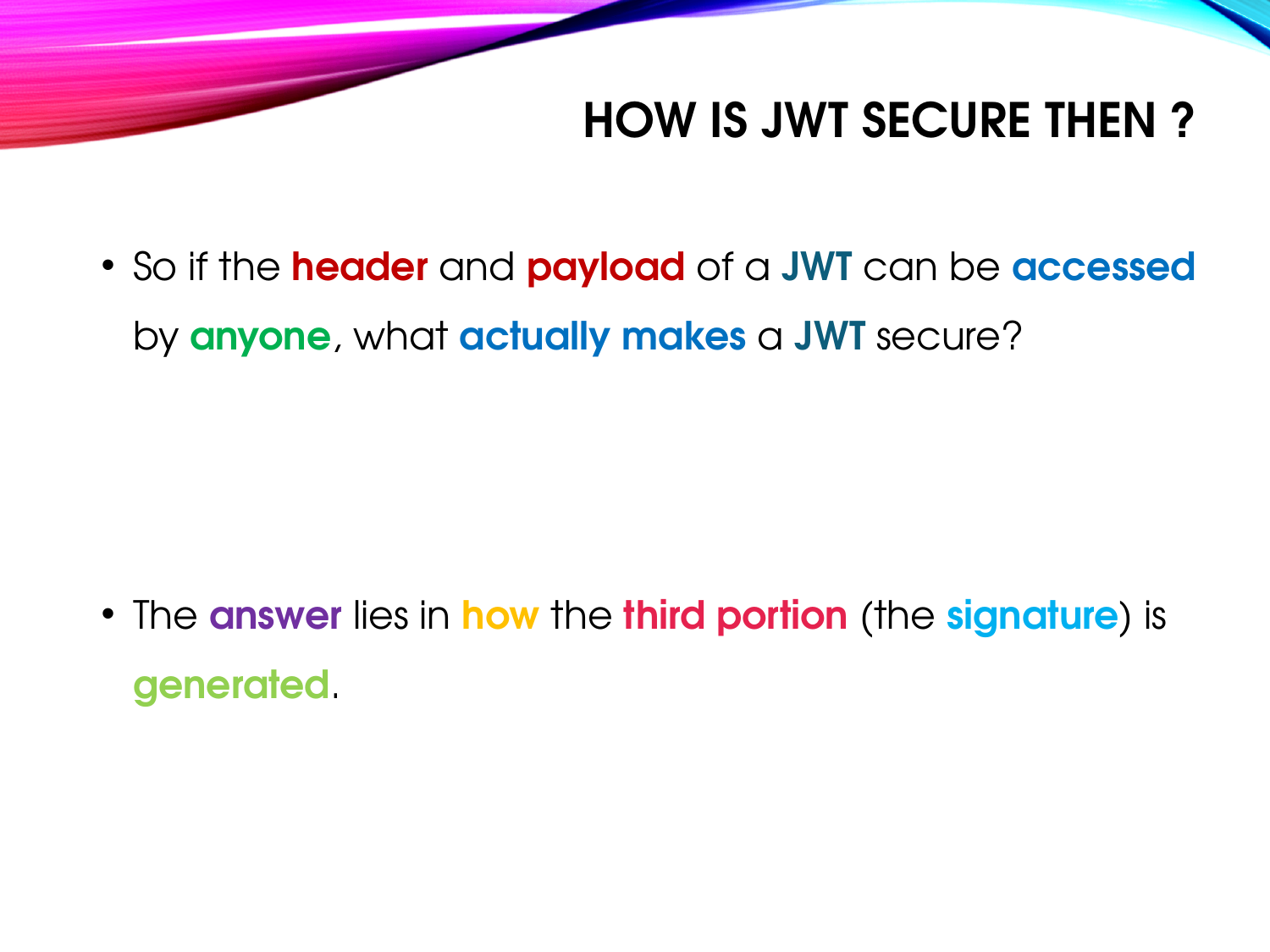

# How is jwt secure then ?
So if the header and payload of a JWT can be accessed by anyone, what actually makes a JWT secure?

The answer lies in how the third portion (the signature) is generated.